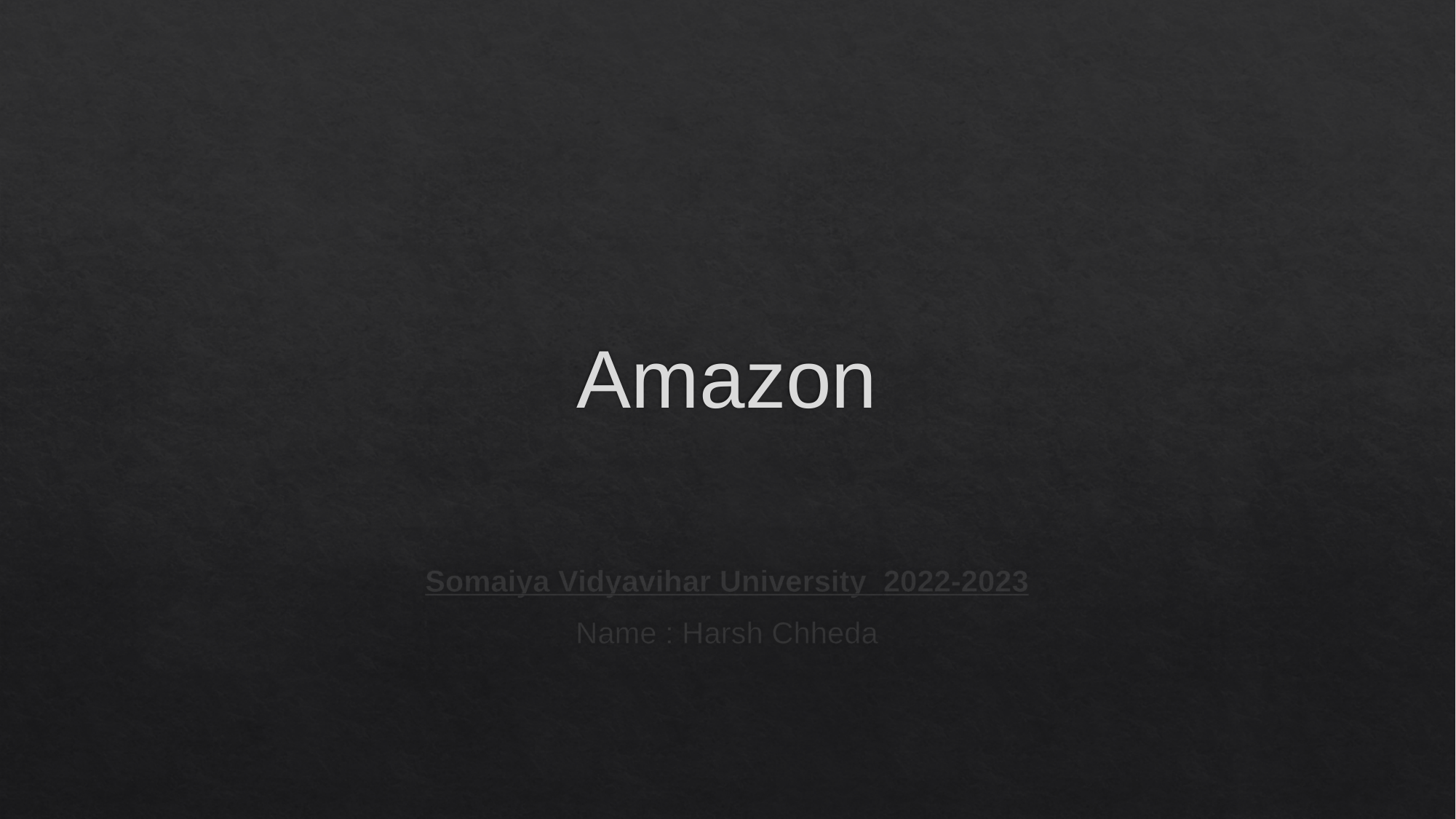

# Amazon
Somaiya Vidyavihar University  2022-2023
Name : Harsh Chheda